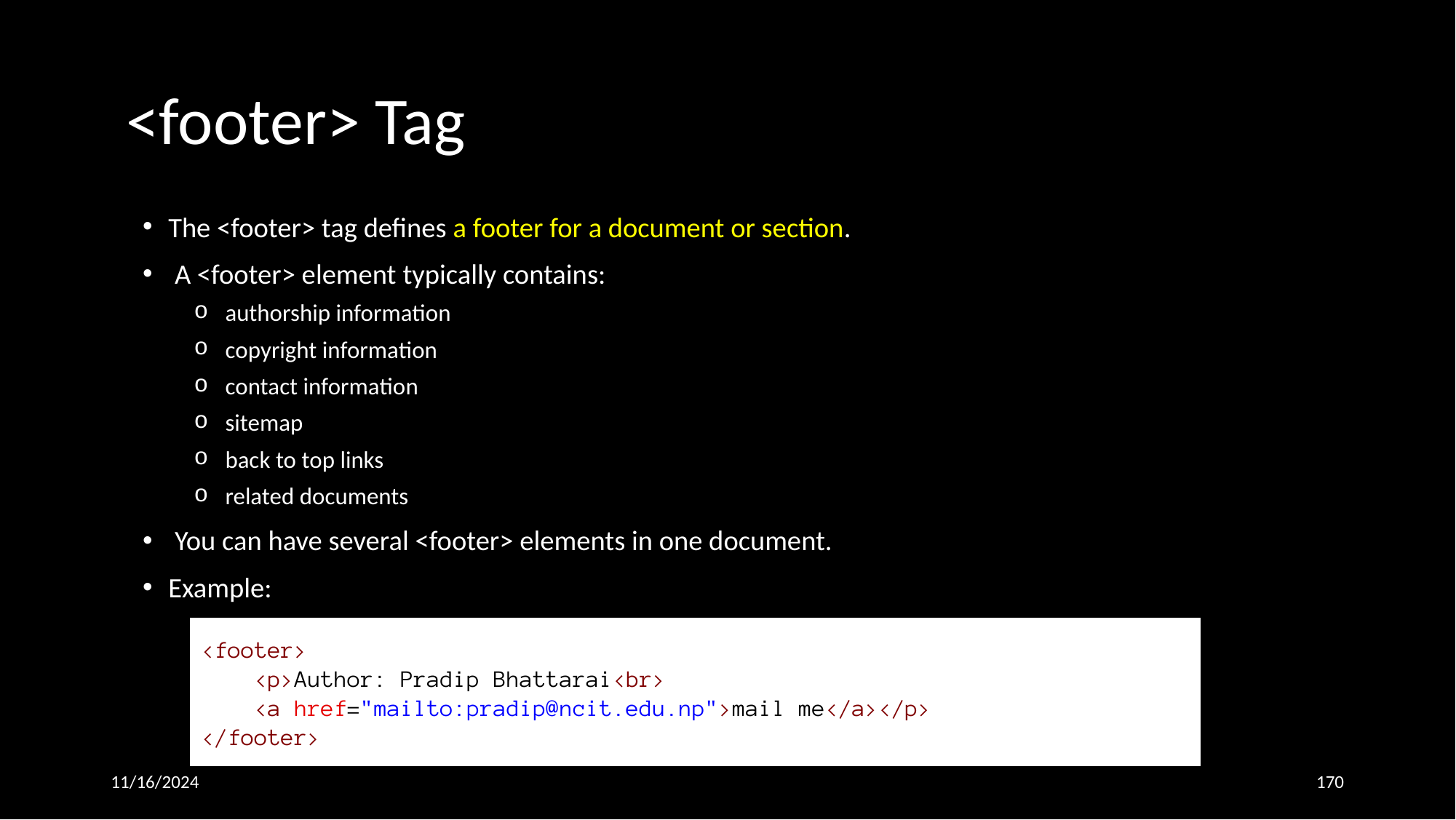

# <footer> Tag
The <footer> tag defines a footer for a document or section.
 A <footer> element typically contains:
 authorship information
 copyright information
 contact information
 sitemap
 back to top links
 related documents
 You can have several <footer> elements in one document.
Example:

<footer>
    <p>Author: Pradip Bhattarai<br>
    <a href="mailto:pradip@ncit.edu.np">mail me</a></p>
</footer>
11/16/2024
170